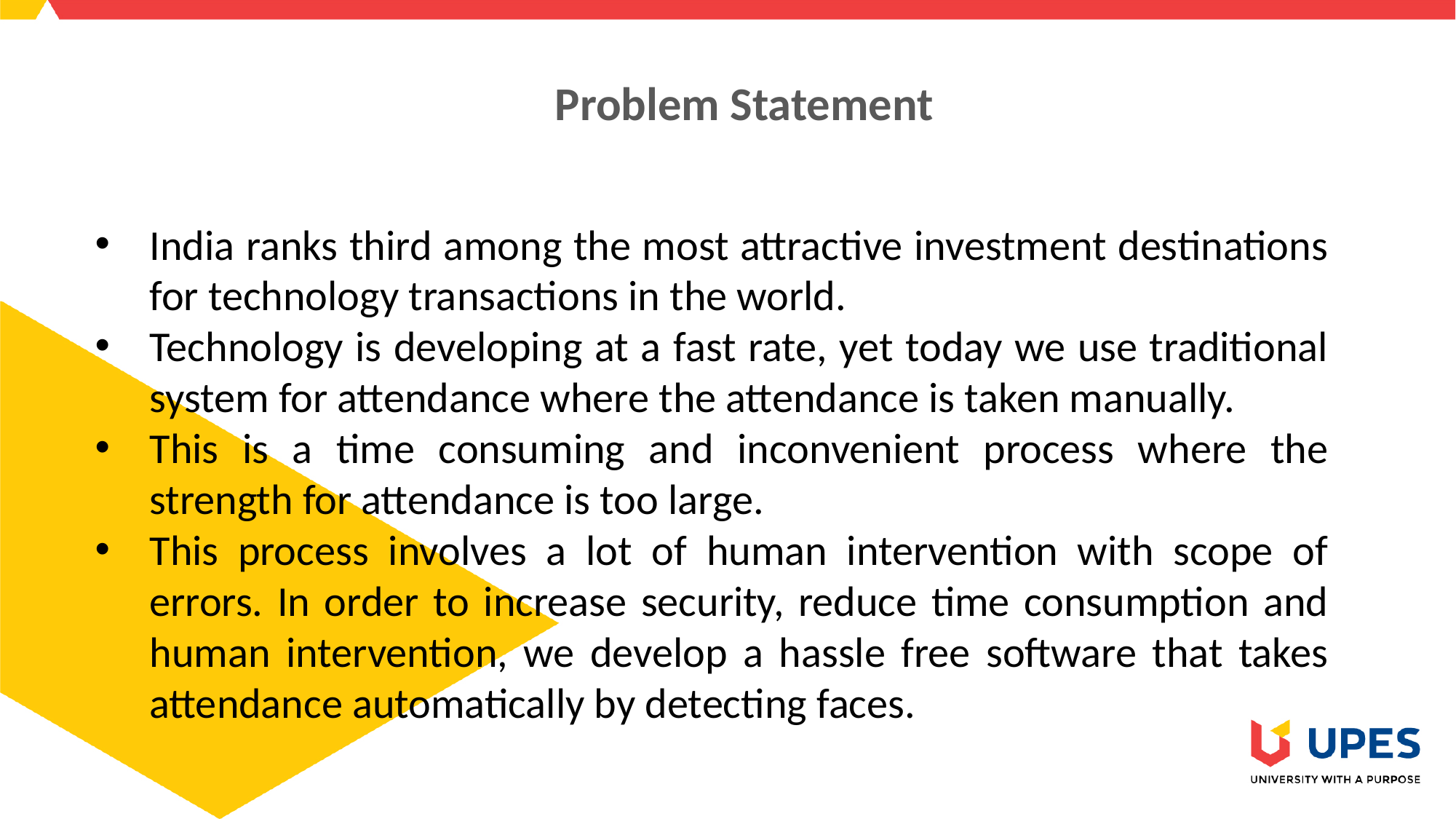

# Problem Statement

India ranks third among the most attractive investment destinations for technology transactions in the world.
Technology is developing at a fast rate, yet today we use traditional system for attendance where the attendance is taken manually.
This is a time consuming and inconvenient process where the strength for attendance is too large.
This process involves a lot of human intervention with scope of errors. In order to increase security, reduce time consumption and human intervention, we develop a hassle free software that takes attendance automatically by detecting faces.